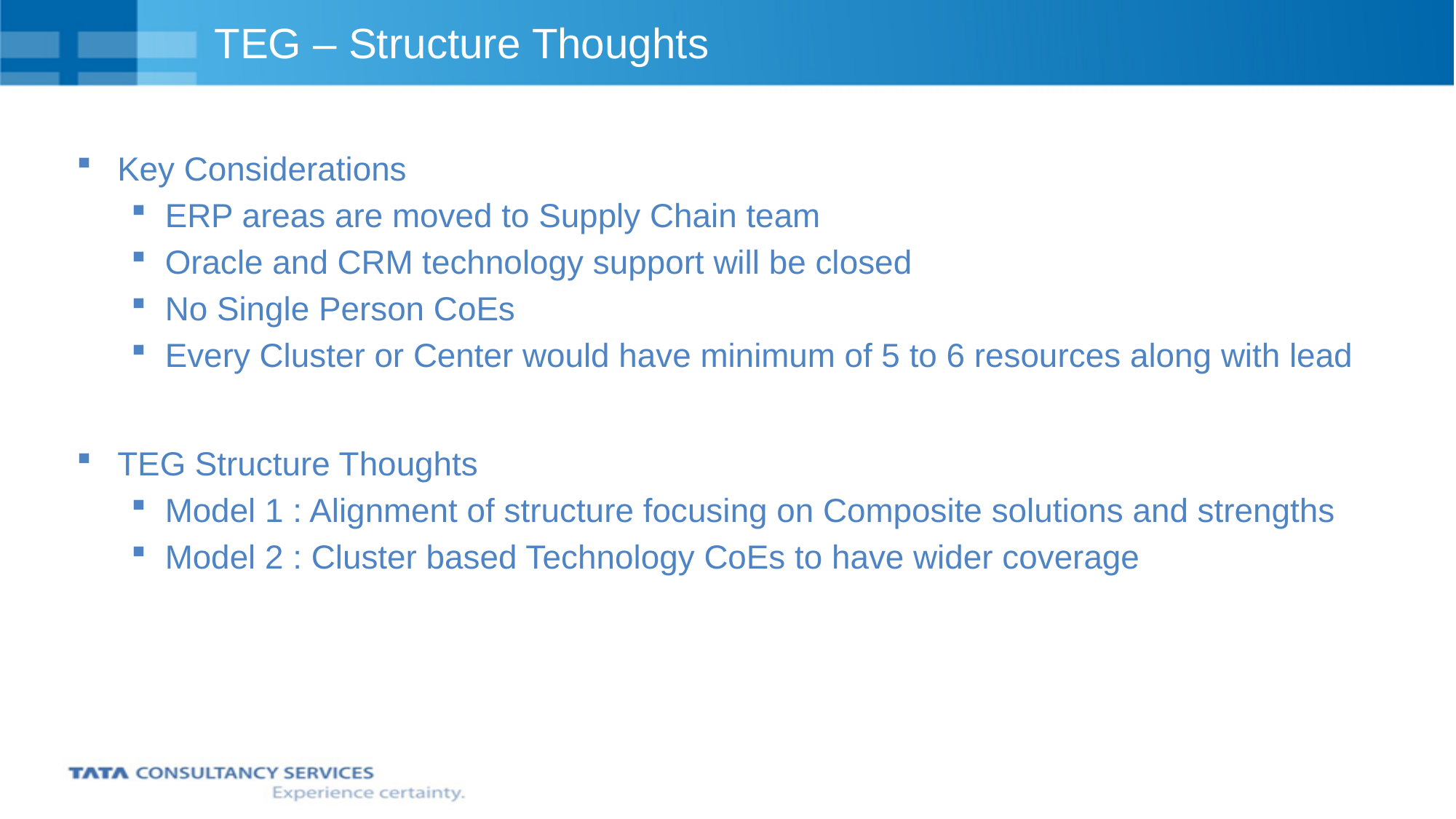

# TEG – Structure Thoughts
Key Considerations
ERP areas are moved to Supply Chain team
Oracle and CRM technology support will be closed
No Single Person CoEs
Every Cluster or Center would have minimum of 5 to 6 resources along with lead

TEG Structure Thoughts
Model 1 : Alignment of structure focusing on Composite solutions and strengths
Model 2 : Cluster based Technology CoEs to have wider coverage